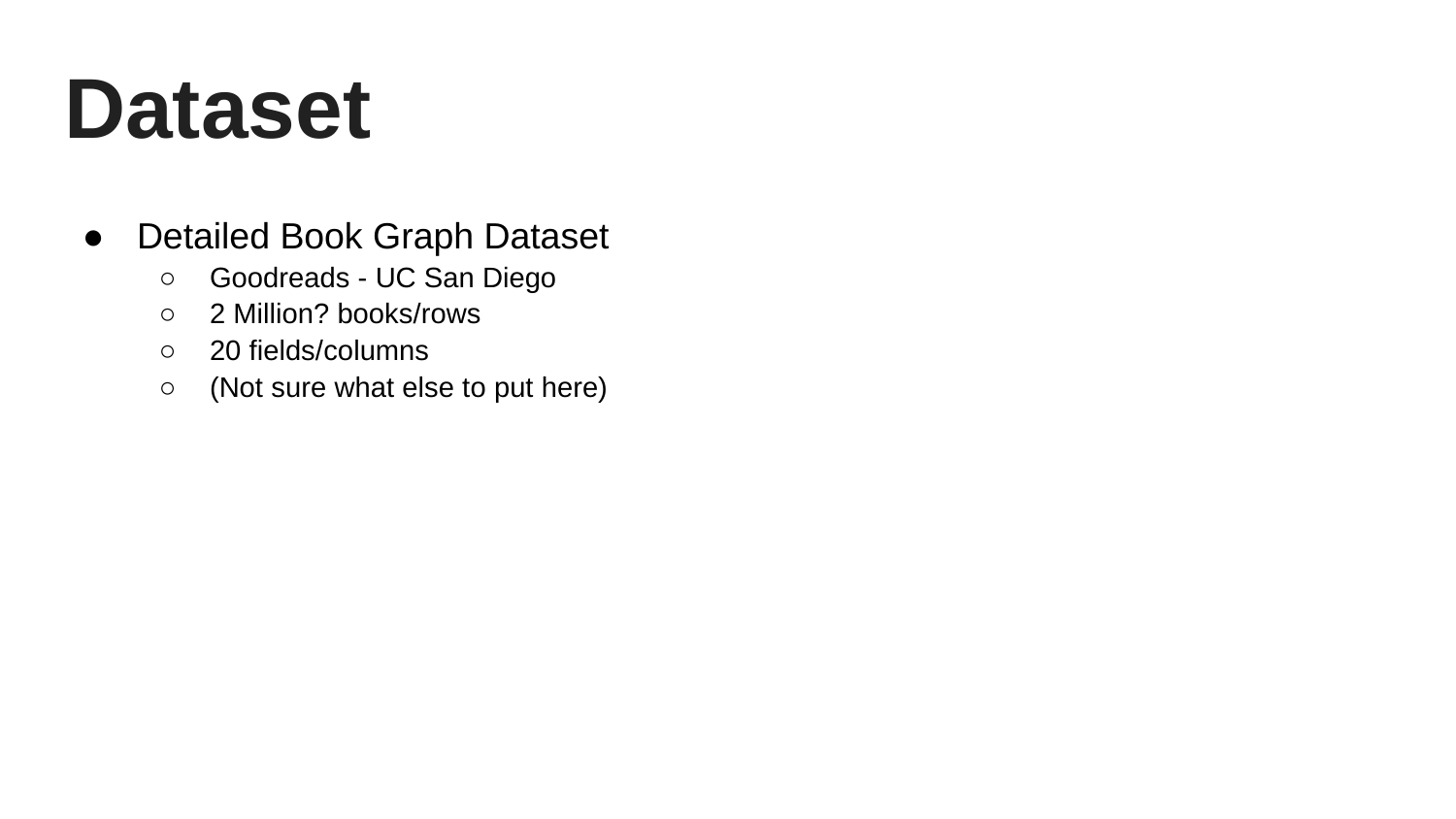

# Dataset
Detailed Book Graph Dataset
Goodreads - UC San Diego
2 Million? books/rows
20 fields/columns
(Not sure what else to put here)